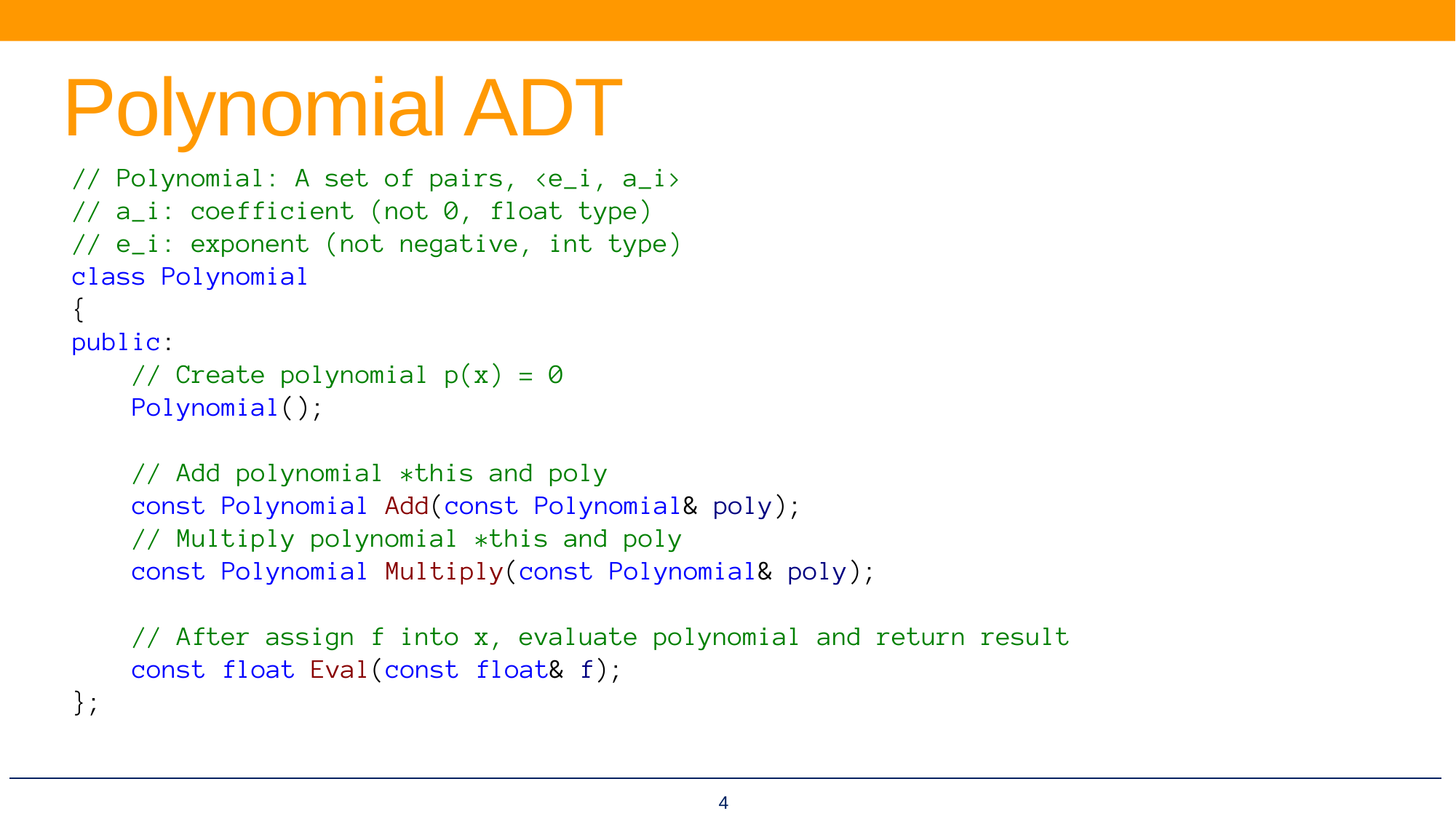

# Polynomial ADT
// Polynomial: A set of pairs, <e_i, a_i>
// a_i: coefficient (not 0, float type)
// e_i: exponent (not negative, int type)
class Polynomial
{
public:
    // Create polynomial p(x) = 0
    Polynomial();

    // Add polynomial *this and poly
    const Polynomial Add(const Polynomial& poly);
    // Multiply polynomial *this and poly
    const Polynomial Multiply(const Polynomial& poly);

    // After assign f into x, evaluate polynomial and return result
    const float Eval(const float& f);
};
4